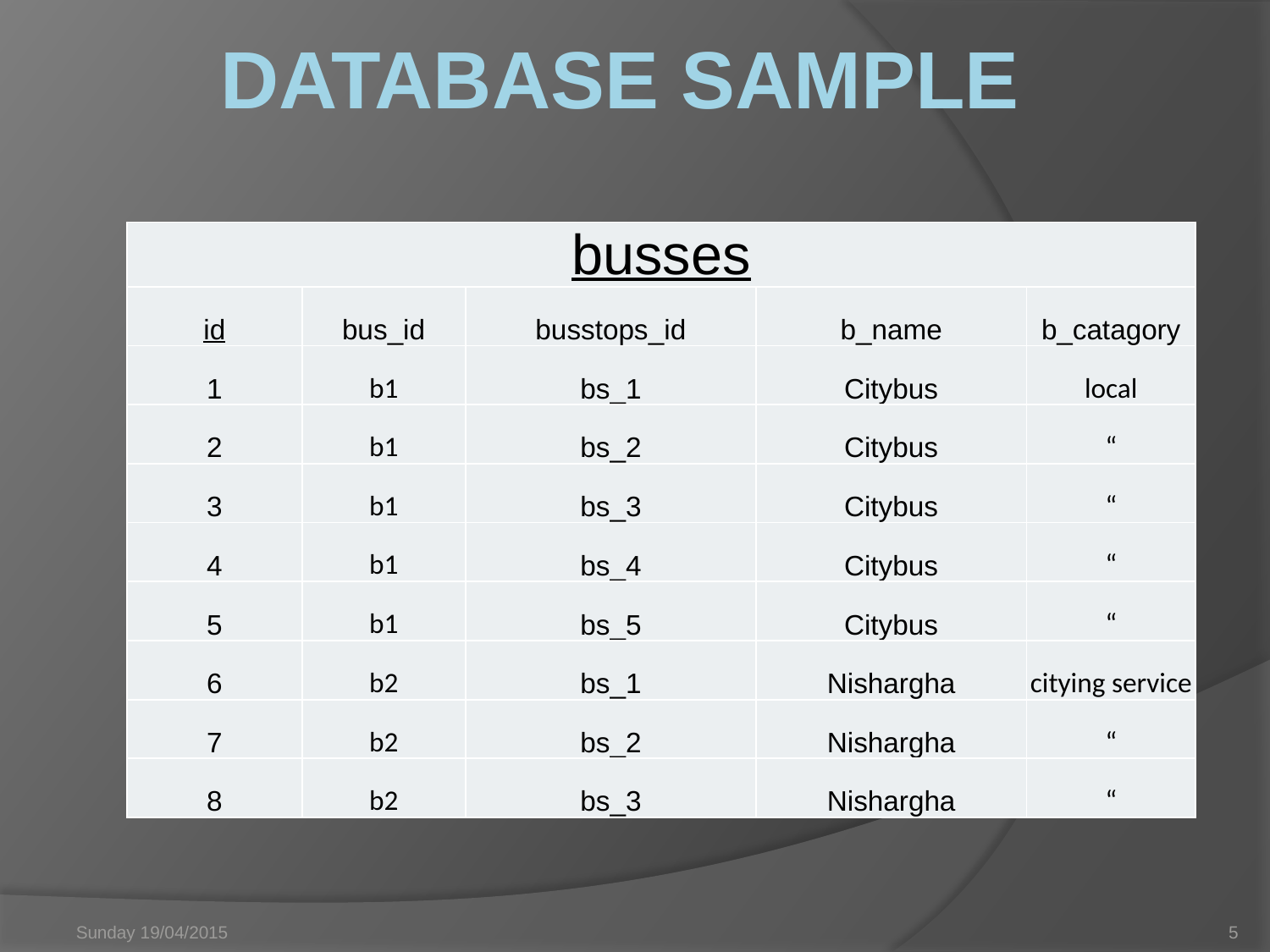

# Database Sample
| busses |  |  |  |  |
| --- | --- | --- | --- | --- |
| id | bus\_id | busstops\_id | b\_name | b\_catagory |
| 1 | b1 | bs\_1 | Citybus | local |
| 2 | b1 | bs\_2 | Citybus | “ |
| 3 | b1 | bs\_3 | Citybus | “ |
| 4 | b1 | bs\_4 | Citybus | “ |
| 5 | b1 | bs\_5 | Citybus | “ |
| 6 | b2 | bs\_1 | Nishargha | citying service |
| 7 | b2 | bs\_2 | Nishargha | “ |
| 8 | b2 | bs\_3 | Nishargha | “ |
Sunday 19/04/2015
5